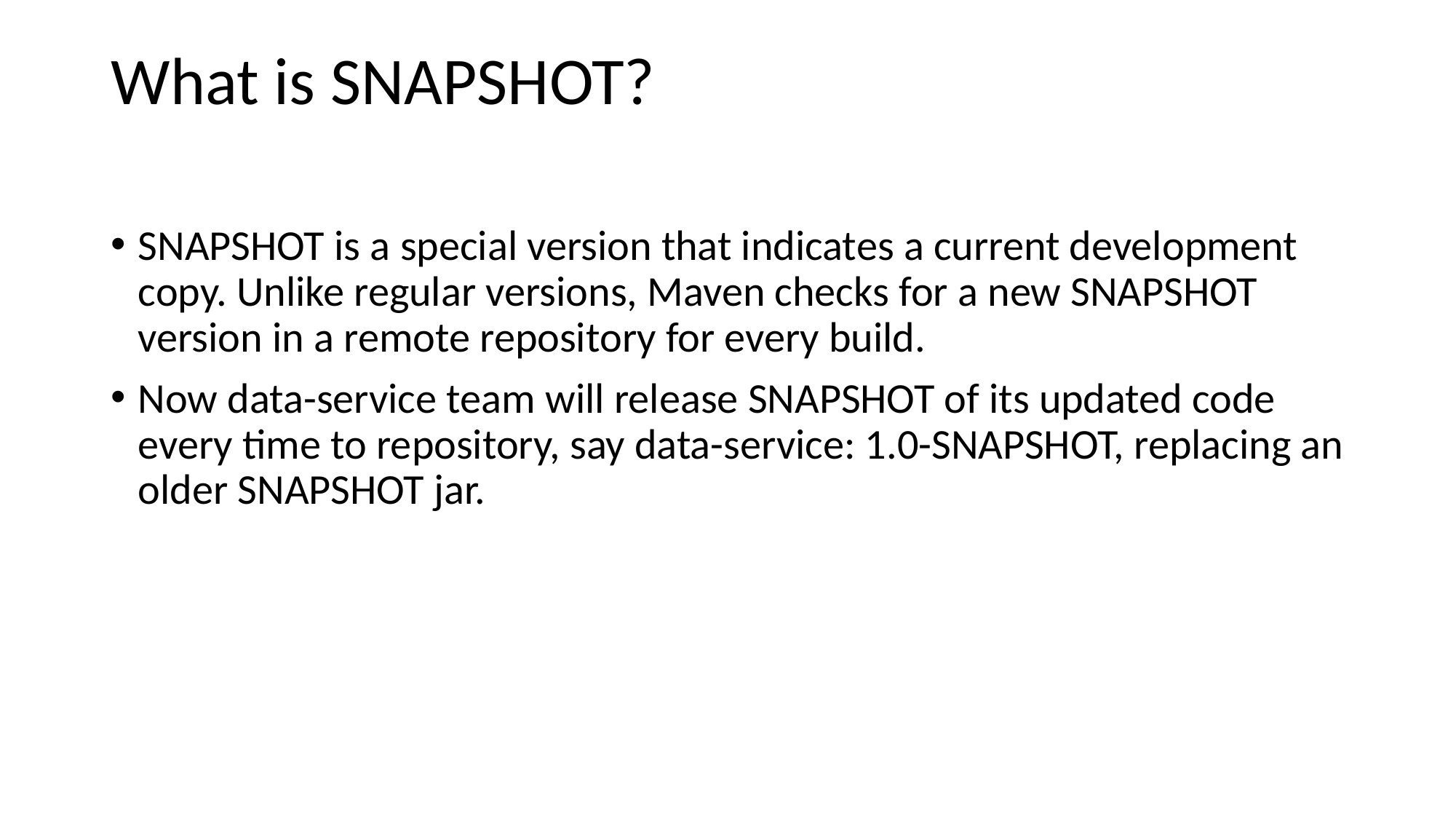

# What is SNAPSHOT?
SNAPSHOT is a special version that indicates a current development copy. Unlike regular versions, Maven checks for a new SNAPSHOT version in a remote repository for every build.
Now data-service team will release SNAPSHOT of its updated code every time to repository, say data-service: 1.0-SNAPSHOT, replacing an older SNAPSHOT jar.